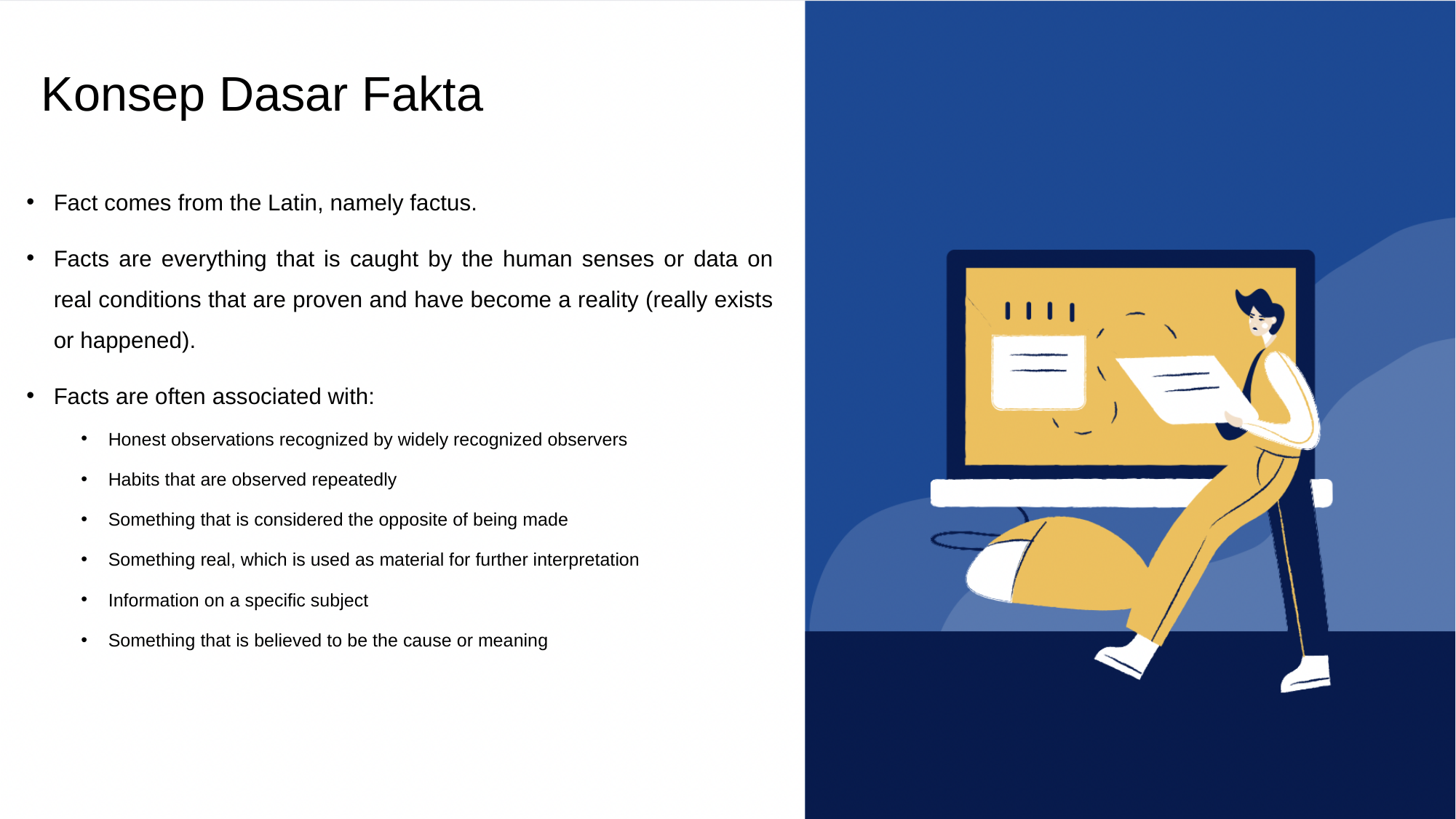

# Konsep Dasar Fakta
Fact comes from the Latin, namely factus.
Facts are everything that is caught by the human senses or data on real conditions that are proven and have become a reality (really exists or happened).
Facts are often associated with:
Honest observations recognized by widely recognized observers
Habits that are observed repeatedly
Something that is considered the opposite of being made
Something real, which is used as material for further interpretation
Information on a specific subject
Something that is believed to be the cause or meaning